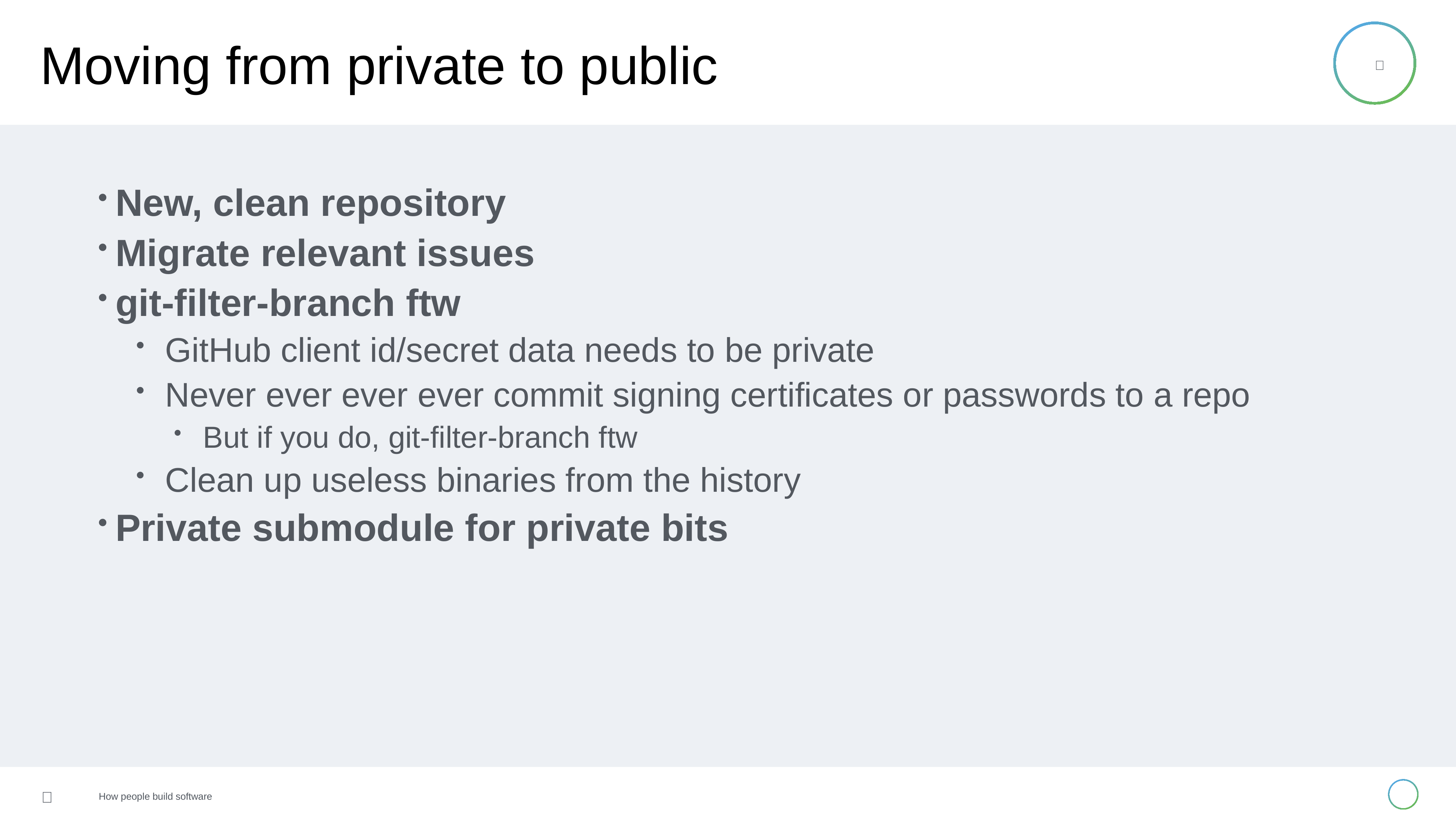

# Moving from private to public

New, clean repository
Migrate relevant issues
git-filter-branch ftw
GitHub client id/secret data needs to be private
Never ever ever ever commit signing certificates or passwords to a repo
But if you do, git-filter-branch ftw
Clean up useless binaries from the history
Private submodule for private bits